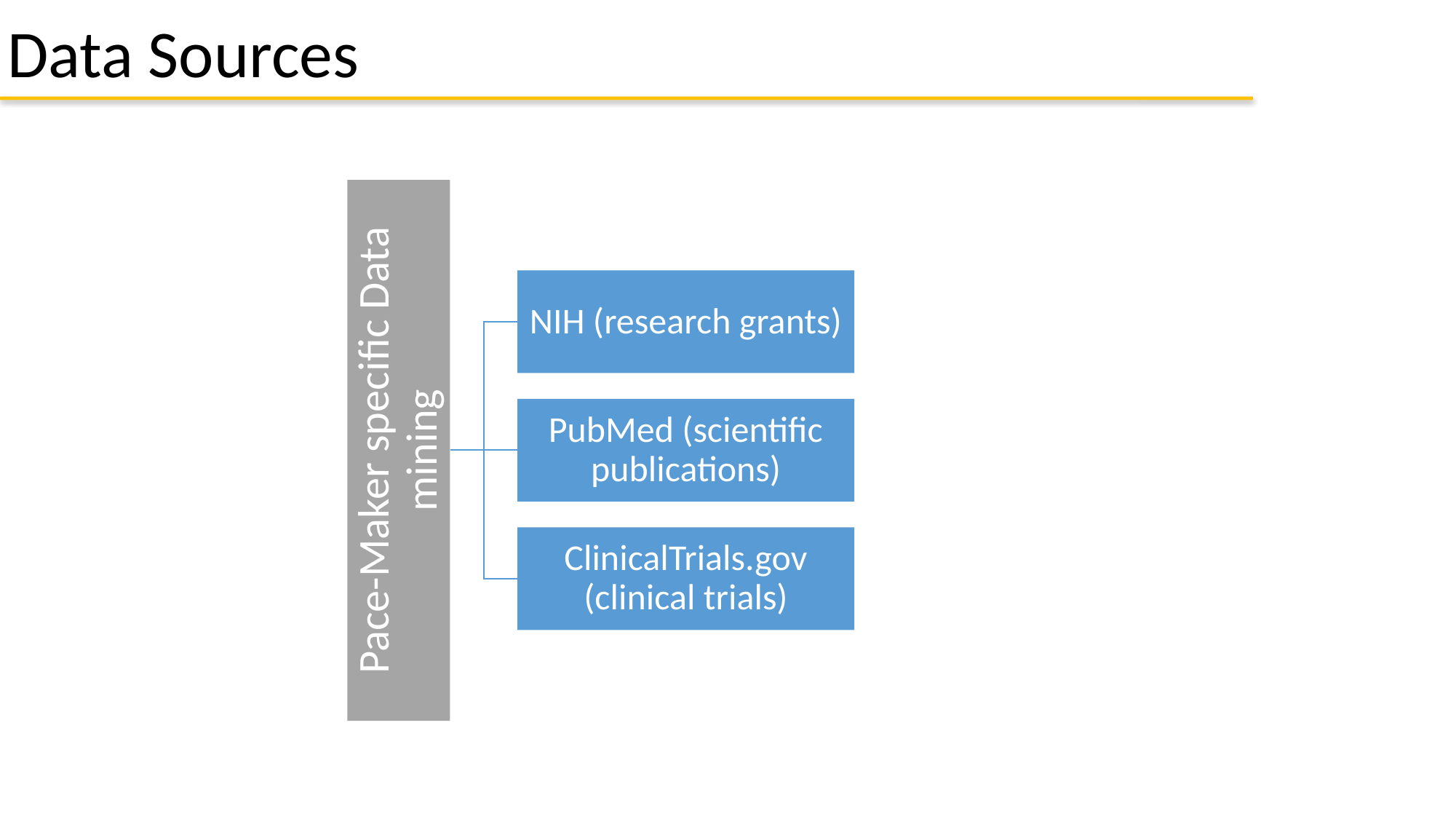

Data Sources

NIH (research grants)

PubMed (scientific publications)

Pace-Maker specific Data mining

ClinicalTrials.gov (clinical trials)